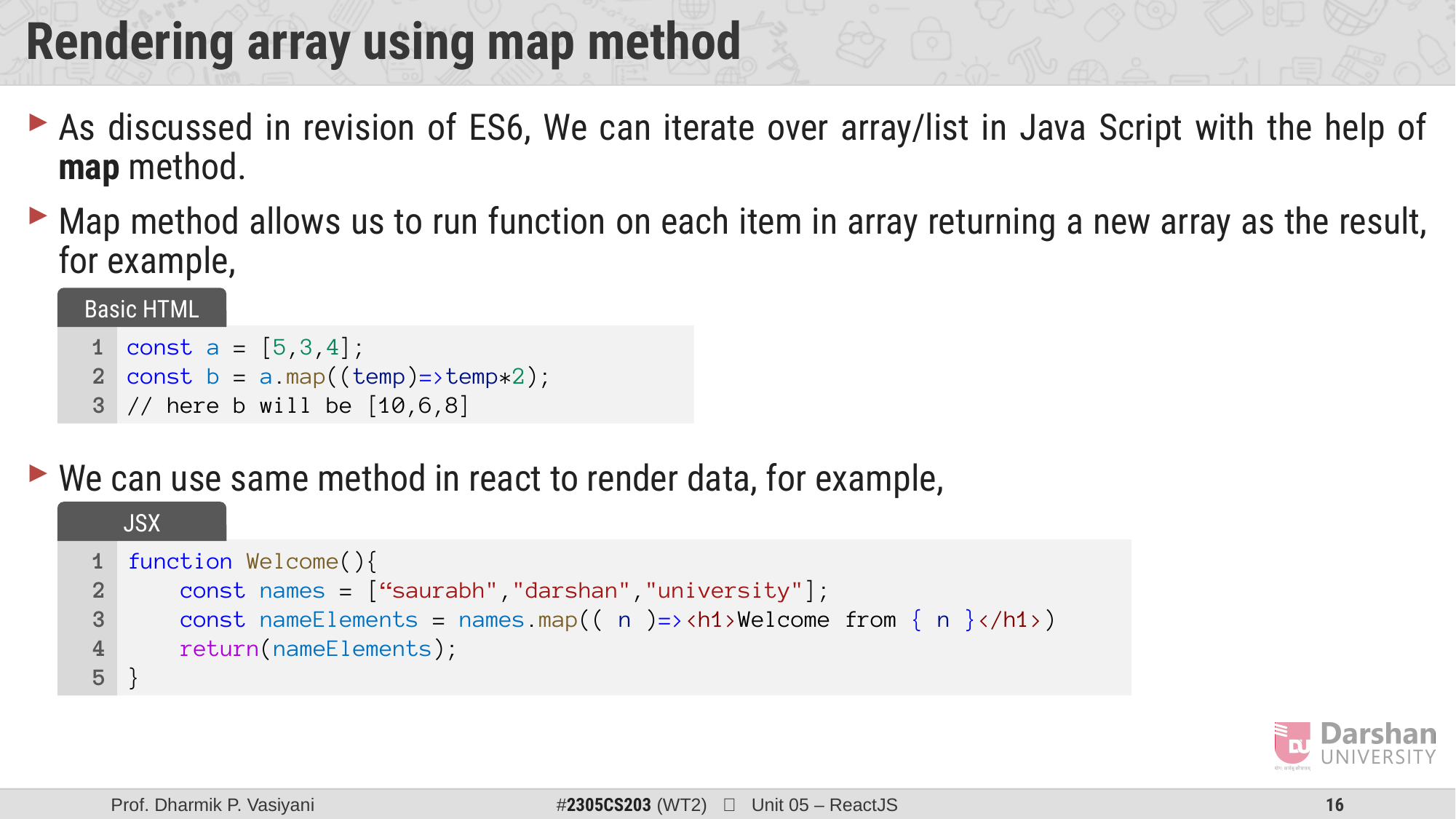

# Rendering array using map method
As discussed in revision of ES6, We can iterate over array/list in Java Script with the help of map method.
Map method allows us to run function on each item in array returning a new array as the result, for example,

We can use same method in react to render data, for example,
Basic HTML
1
2
3
const a = [5,3,4];
const b = a.map((temp)=>temp*2);
// here b will be [10,6,8]
JSX
1
2
3
4
5
function Welcome(){
    const names = [“saurabh","darshan","university"];
    const nameElements = names.map(( n )=><h1>Welcome from { n }</h1>)
    return(nameElements);
}